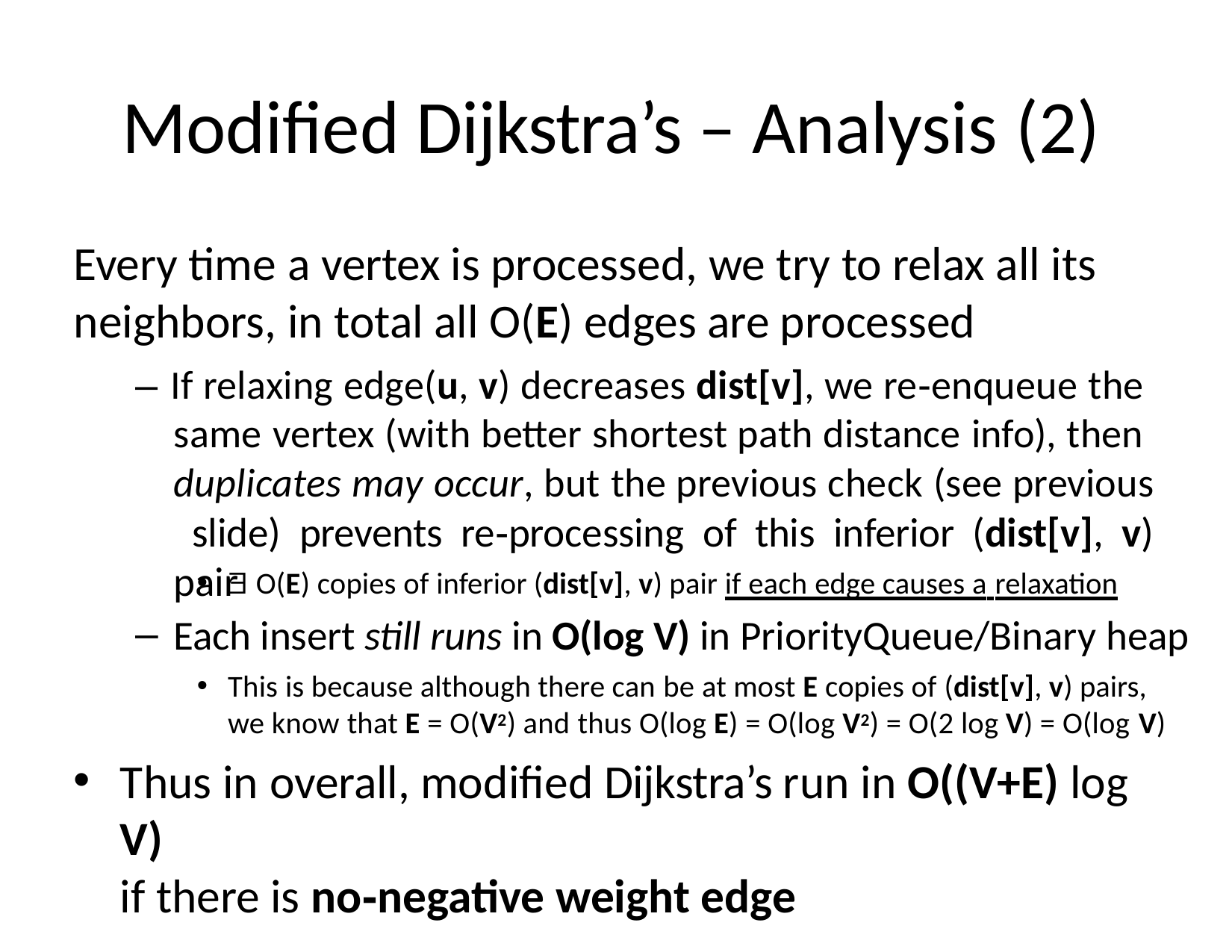

# Modified Dijkstra’s – Analysis (2)
Every time a vertex is processed, we try to relax all its  neighbors, in total all O(E) edges are processed
– If relaxing edge(u, v) decreases dist[v], we re‐enqueue the  same vertex (with better shortest path distance info), then  duplicates may occur, but the previous check (see previous  slide) prevents re‐processing of this inferior (dist[v], v) pair
∃ O(E) copies of inferior (dist[v], v) pair if each edge causes a relaxation
Each insert still runs in O(log V) in PriorityQueue/Binary heap
This is because although there can be at most E copies of (dist[v], v) pairs,  we know that E = O(V2) and thus O(log E) = O(log V2) = O(2 log V) = O(log V)
Thus in overall, modified Dijkstra’s run in O((V+E) log V)
if there is no‐negative weight edge